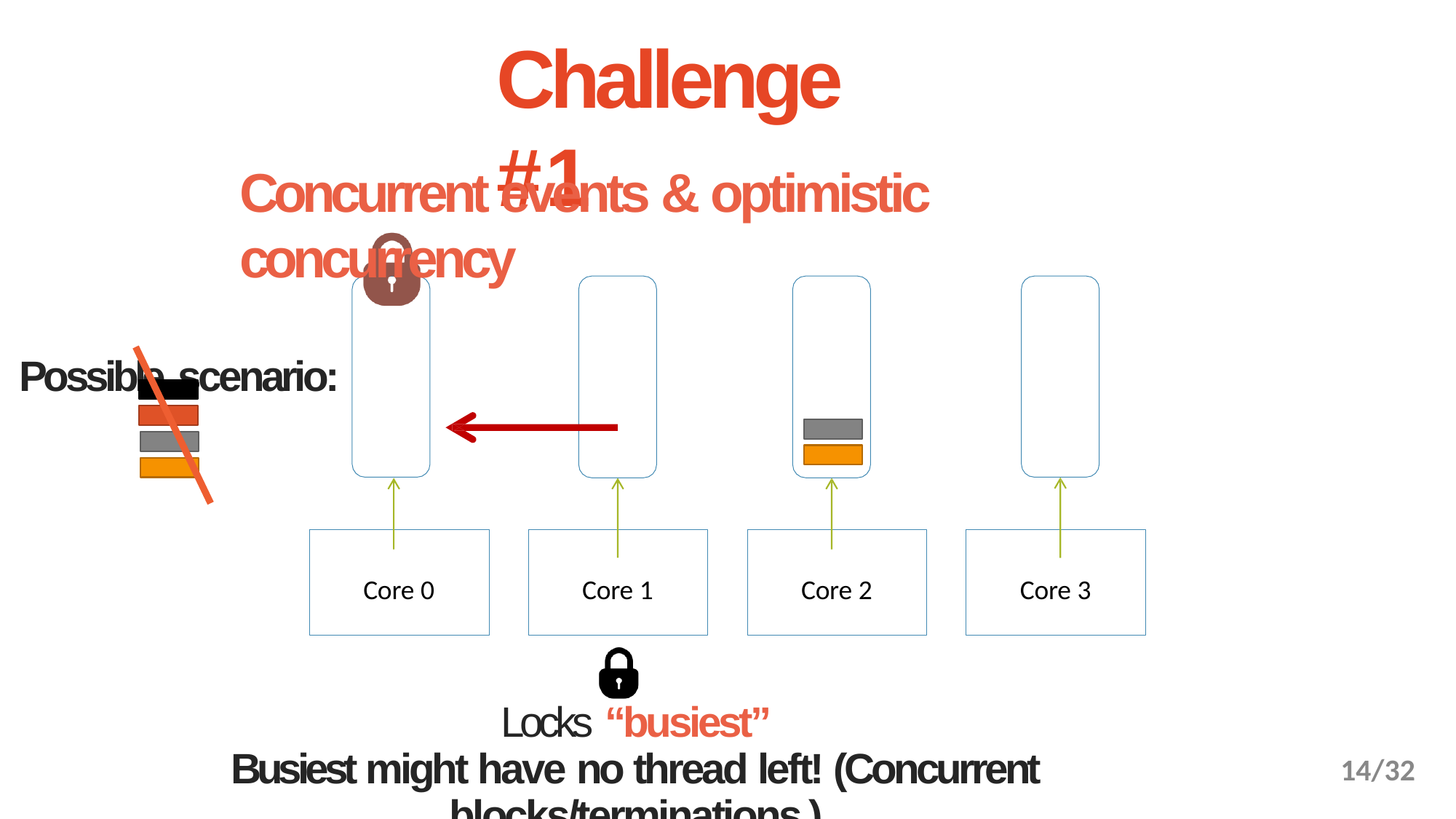

# Challenge #1
Concurrent events & optimistic concurrency

Possible scenario:

Core 0
Core 1
Core 2
Core 3

Locks “busiest”
Busiest might have no thread left! (Concurrent blocks/terminations.)
14/32